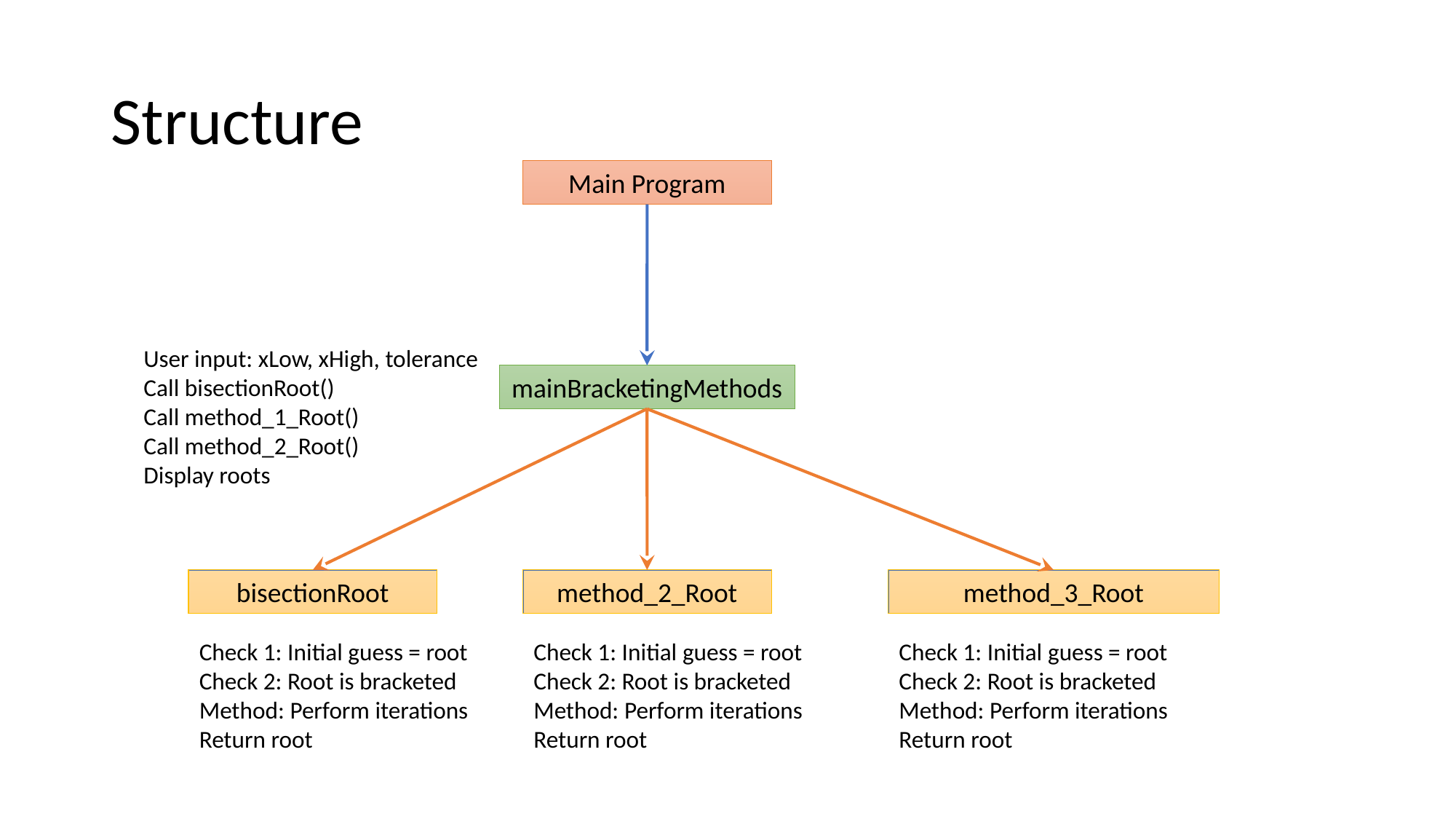

# Structure
Main Program
mainBracketingMethods
User input: xLow, xHigh, tolerance
Call bisectionRoot()
Call method_1_Root()
Call method_2_Root()
Display roots
bisectionRoot
method_2_Root
method_3_Root
Check 1: Initial guess = root
Check 2: Root is bracketed
Method: Perform iterations
Return root
Check 1: Initial guess = root
Check 2: Root is bracketed
Method: Perform iterations
Return root
Check 1: Initial guess = root
Check 2: Root is bracketed
Method: Perform iterations
Return root